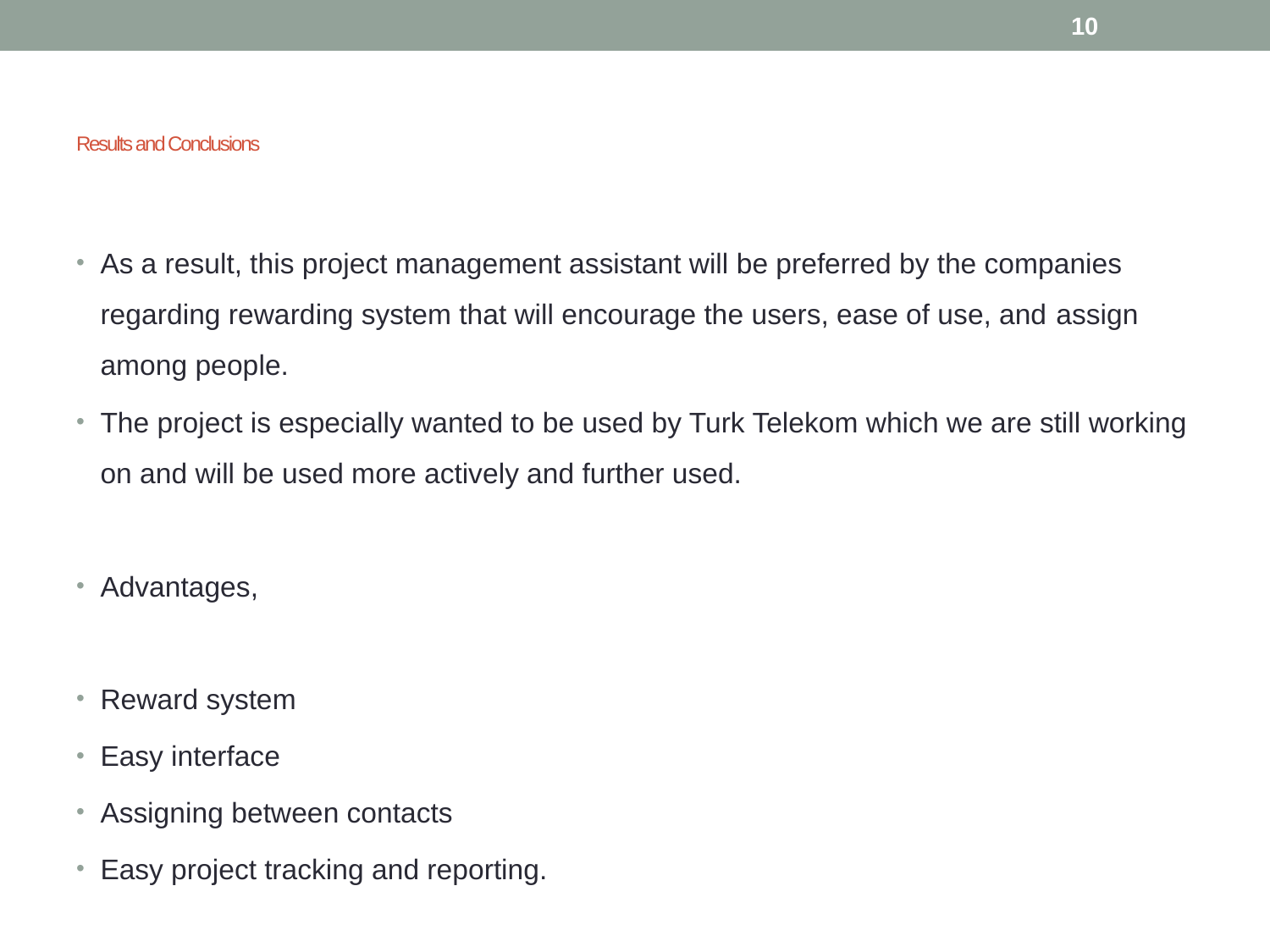

10
# Results and Conclusions
As a result, this project management assistant will be preferred by the companies regarding rewarding system that will encourage the users, ease of use, and assign among people.
The project is especially wanted to be used by Turk Telekom which we are still working on and will be used more actively and further used.

Advantages,

Reward system
Easy interface
Assigning between contacts
Easy project tracking and reporting.